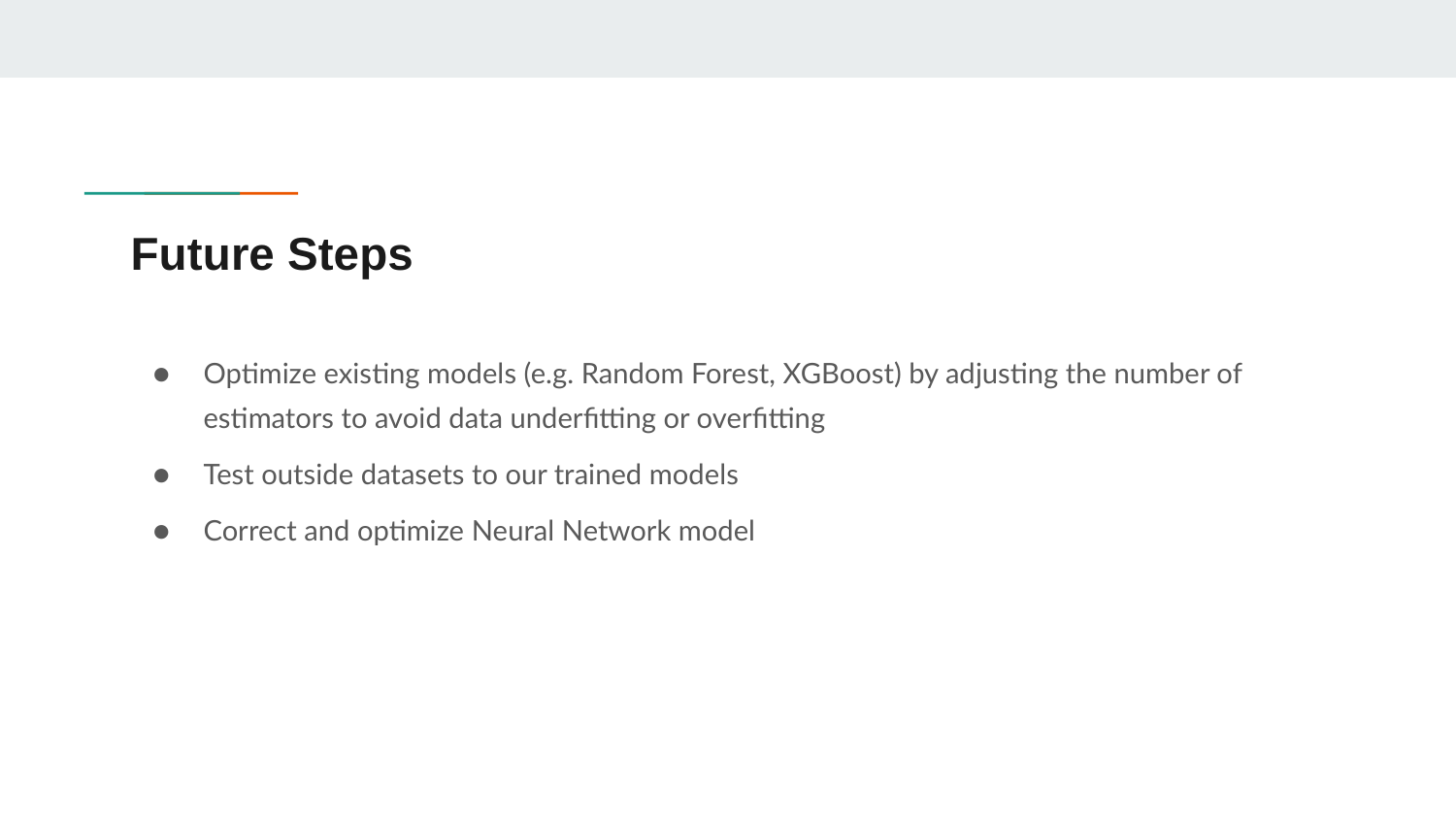

# Future Steps
Optimize existing models (e.g. Random Forest, XGBoost) by adjusting the number of estimators to avoid data underfitting or overfitting
Test outside datasets to our trained models
Correct and optimize Neural Network model